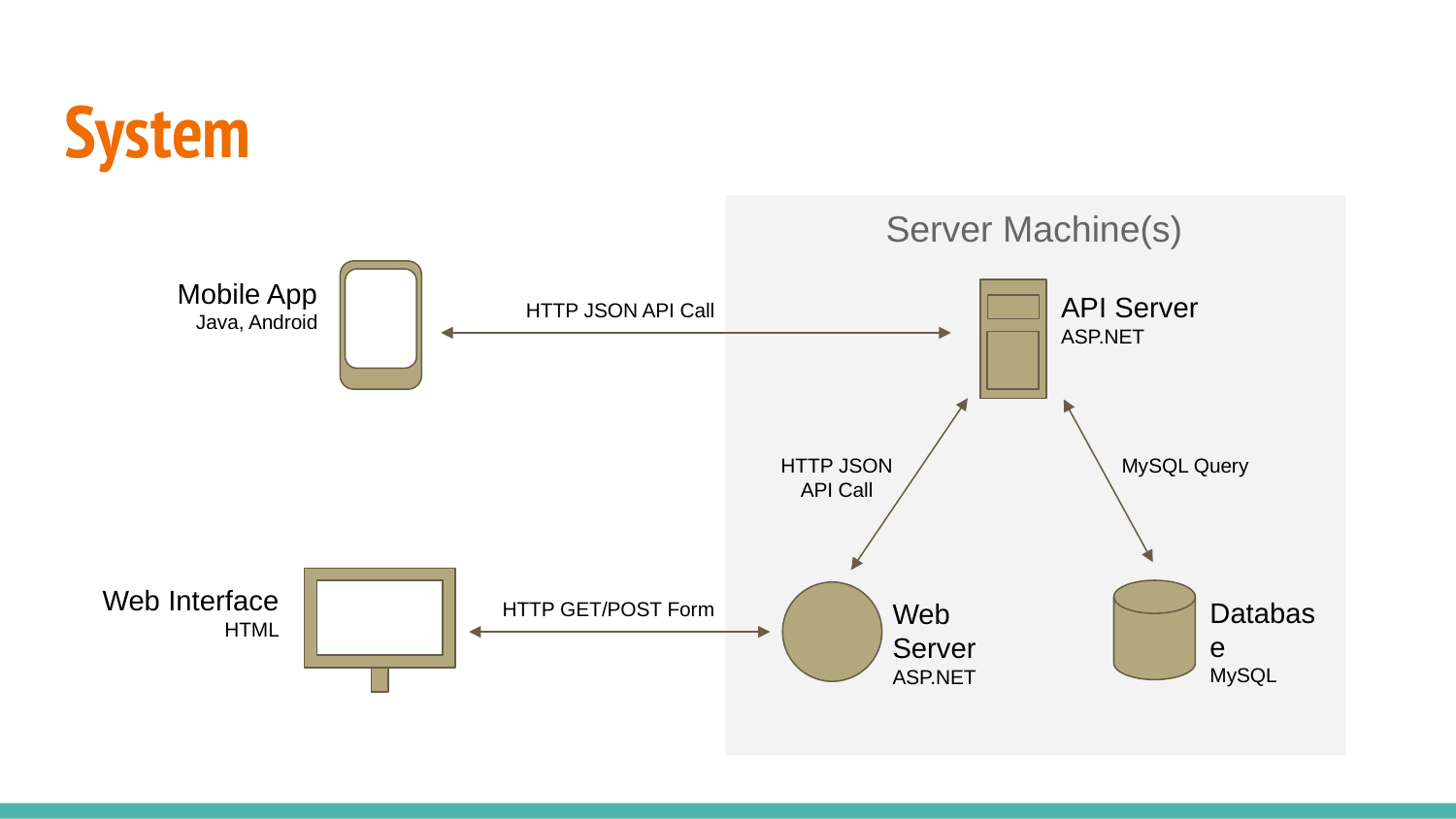

# System
Server Machine(s)

Mobile App
Java, Android

API Server
ASP.NET

HTTP JSON API Call
HTTP JSON API Call
MySQL Query

Web Interface
HTML

Database
MySQL
HTTP GET/POST Form

Web Server
ASP.NET